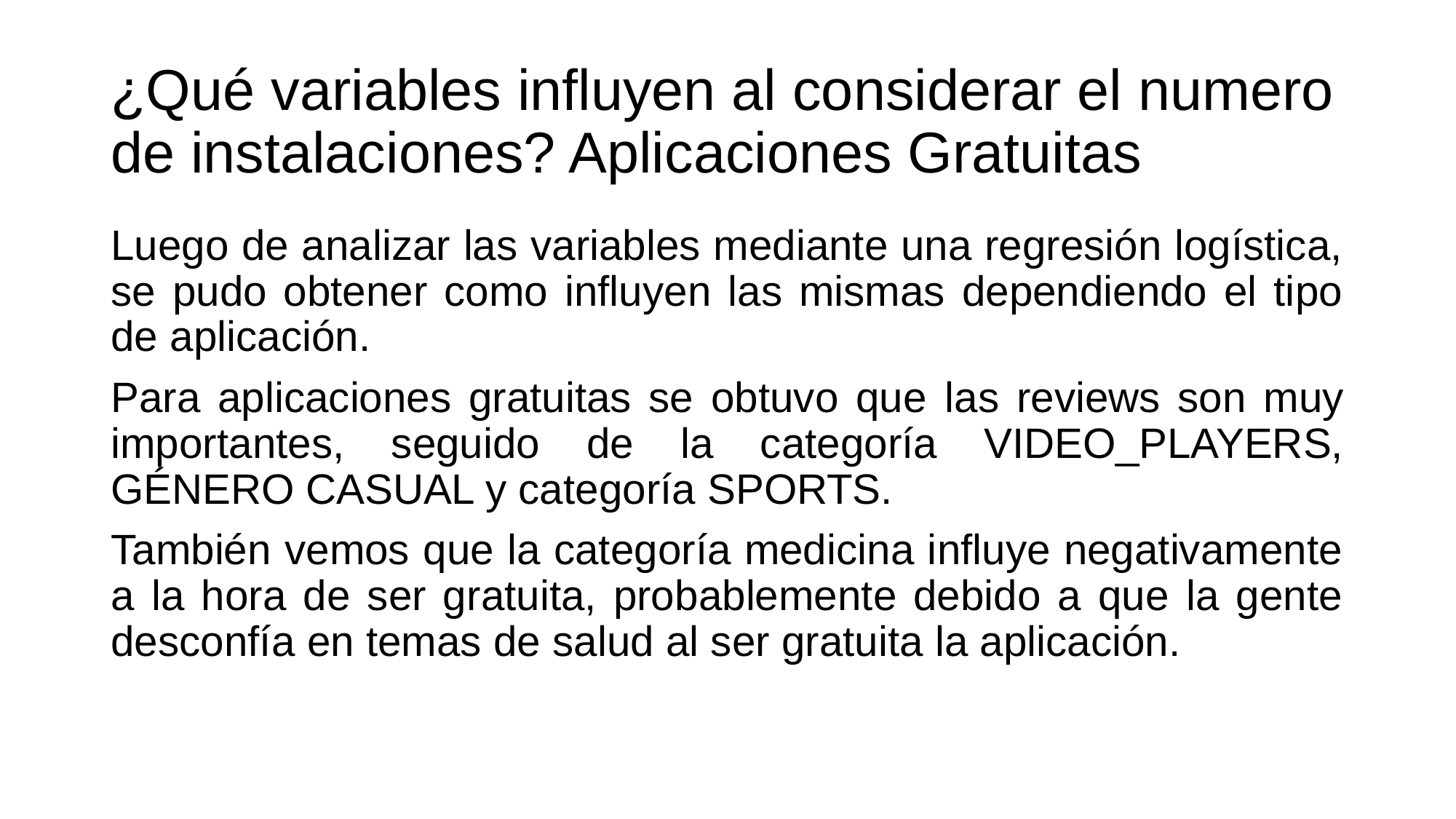

# ¿Qué variables influyen al considerar el numero de instalaciones? Aplicaciones Gratuitas
Luego de analizar las variables mediante una regresión logística, se pudo obtener como influyen las mismas dependiendo el tipo de aplicación.
Para aplicaciones gratuitas se obtuvo que las reviews son muy importantes, seguido de la categoría VIDEO_PLAYERS, GÉNERO CASUAL y categoría SPORTS.
También vemos que la categoría medicina influye negativamente a la hora de ser gratuita, probablemente debido a que la gente desconfía en temas de salud al ser gratuita la aplicación.